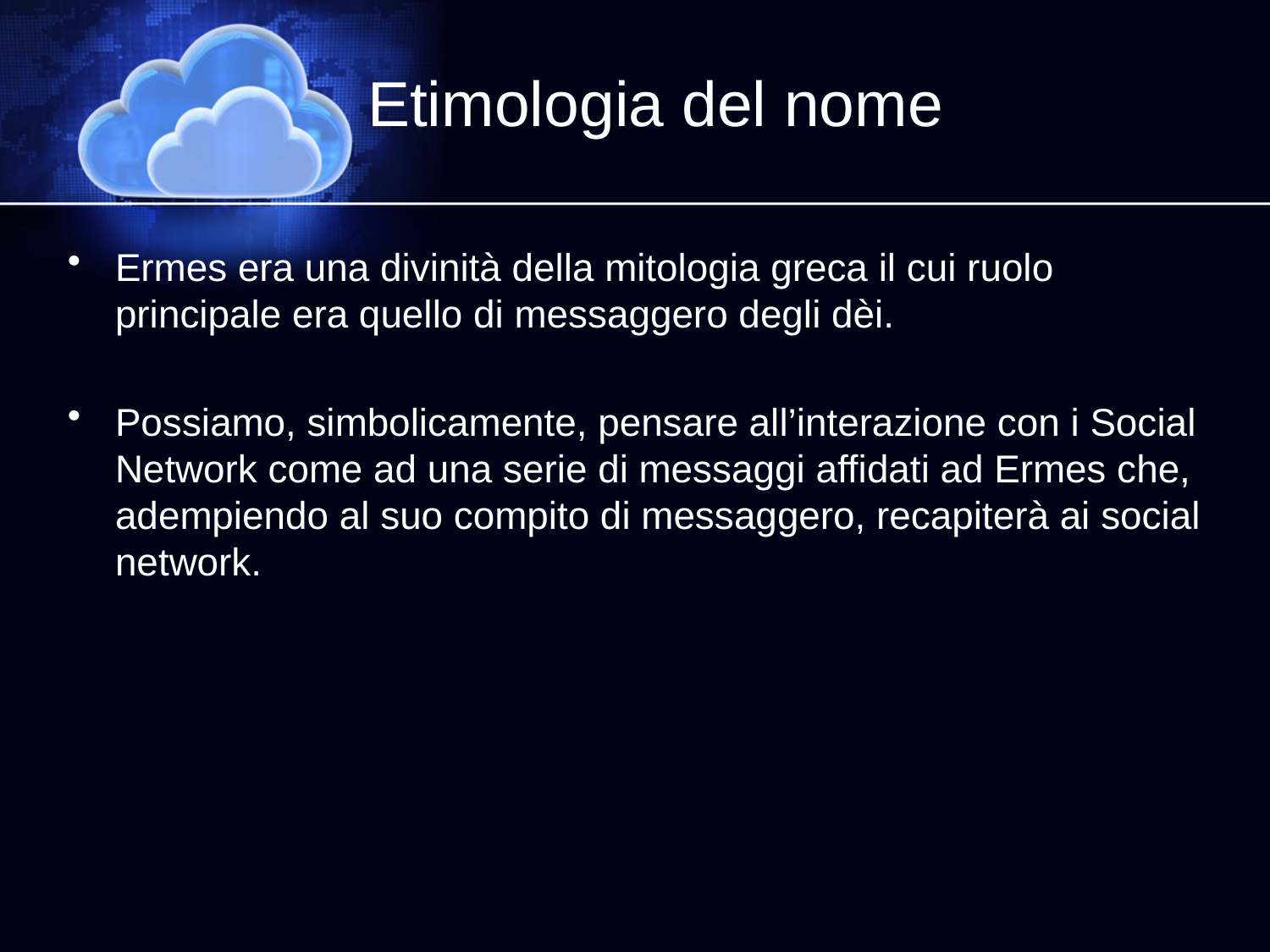

# Etimologia del nome
Ermes era una divinità della mitologia greca il cui ruolo principale era quello di messaggero degli dèi.

Possiamo, simbolicamente, pensare all’interazione con i Social Network come ad una serie di messaggi affidati ad Ermes che, adempiendo al suo compito di messaggero, recapiterà ai social network.